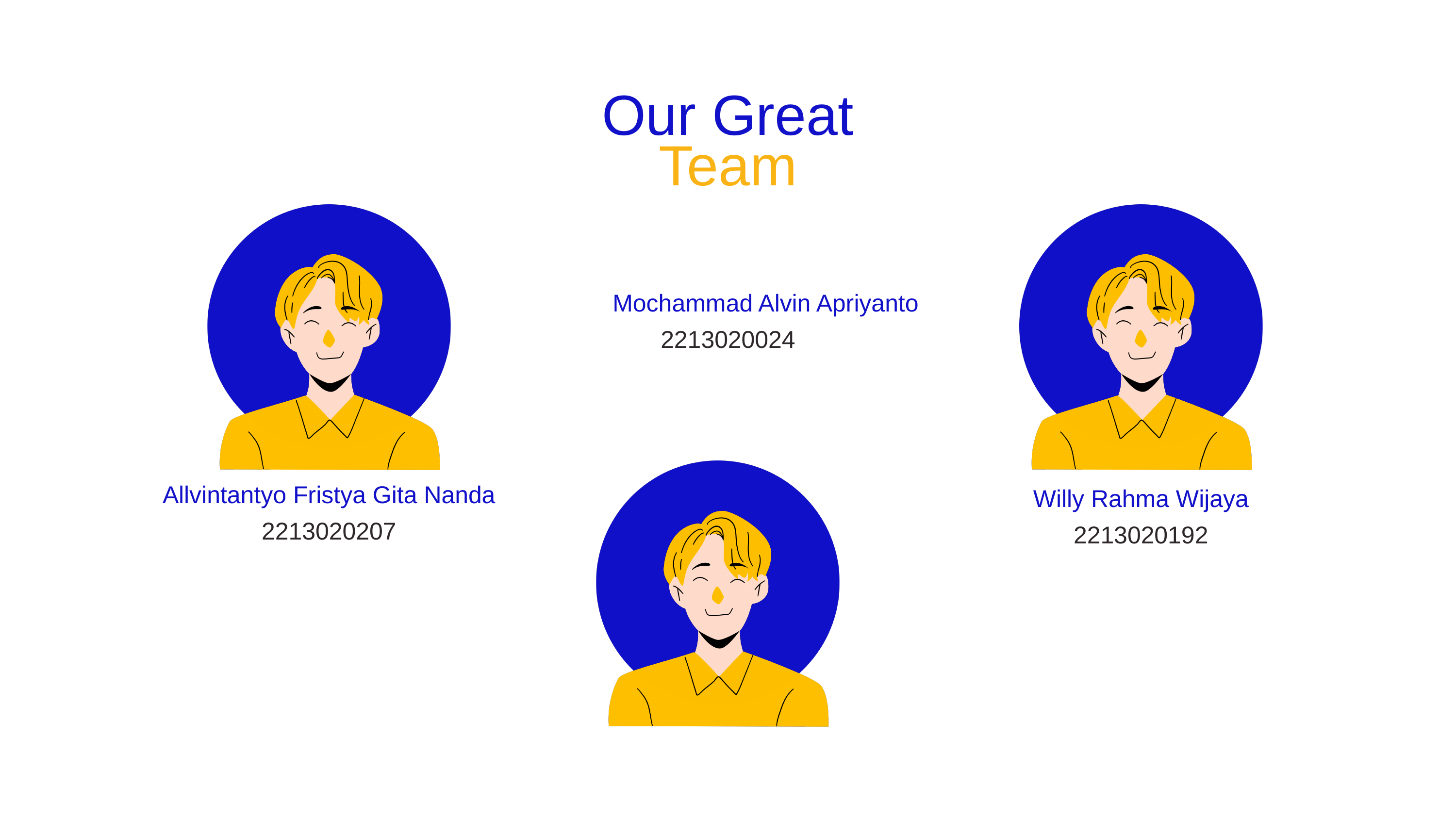

Our Great
Team

Mochammad Alvin Apriyanto
2213020024

Allvintantyo Fristya Gita Nanda
Willy Rahma Wijaya
2213020207
2213020192